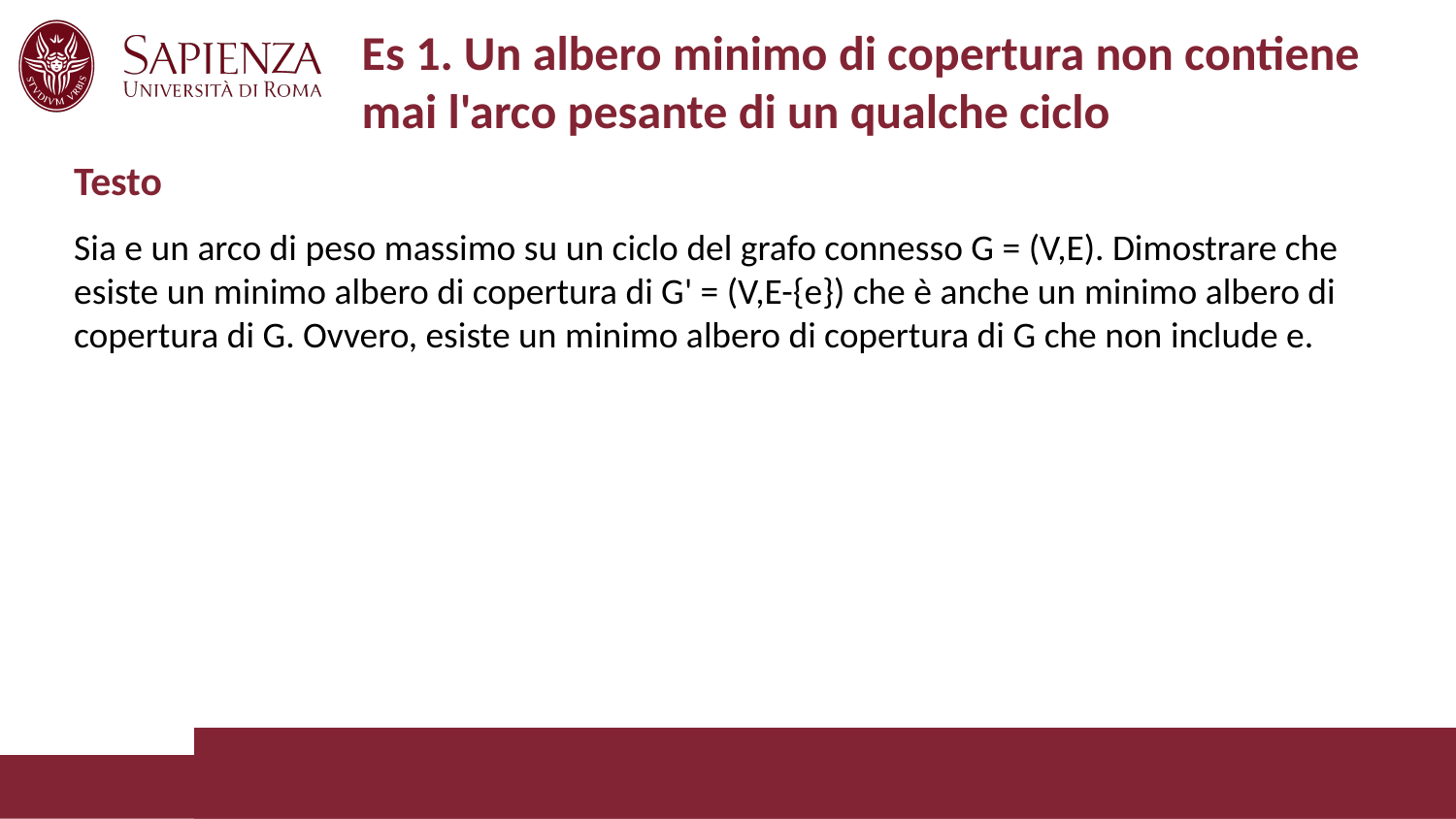

# Es 1. Un albero minimo di copertura non contiene mai l'arco pesante di un qualche ciclo

Testo
Sia e un arco di peso massimo su un ciclo del grafo connesso G = (V,E). Dimostrare che esiste un minimo albero di copertura di G' = (V,E-{e}) che è anche un minimo albero di copertura di G. Ovvero, esiste un minimo albero di copertura di G che non include e.